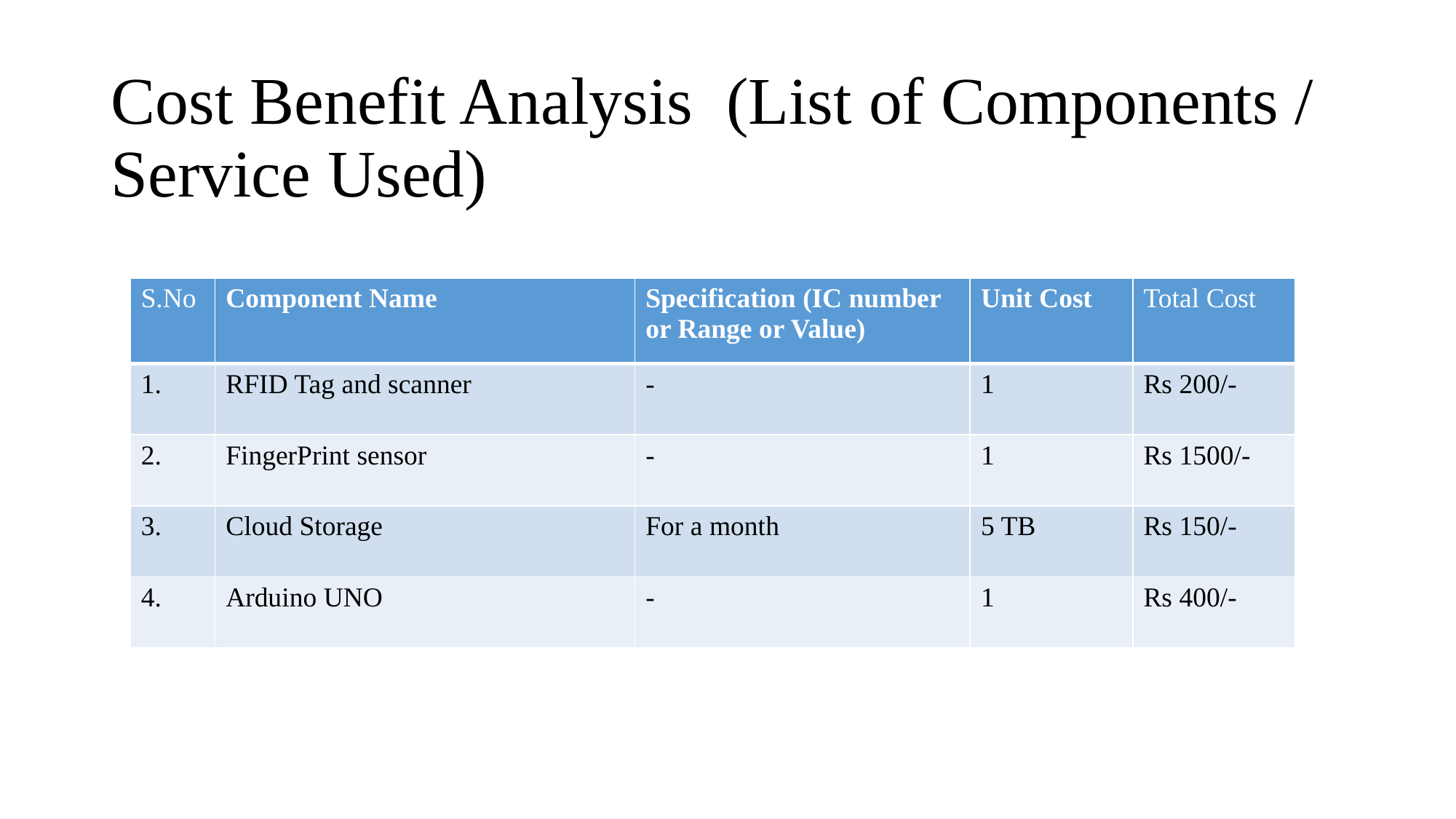

# Cost Benefit Analysis  (List of Components / Service Used)

| S.No | Component Name | Specification (IC number or Range or Value) | Unit Cost | Total Cost |
| --- | --- | --- | --- | --- |
| 1. | RFID Tag and scanner | - | 1 | Rs 200/- |
| 2. | FingerPrint sensor | - | 1 | Rs 1500/- |
| 3. | Cloud Storage | For a month | 5 TB | Rs 150/- |
| 4. | Arduino UNO | - | 1 | Rs 400/- |